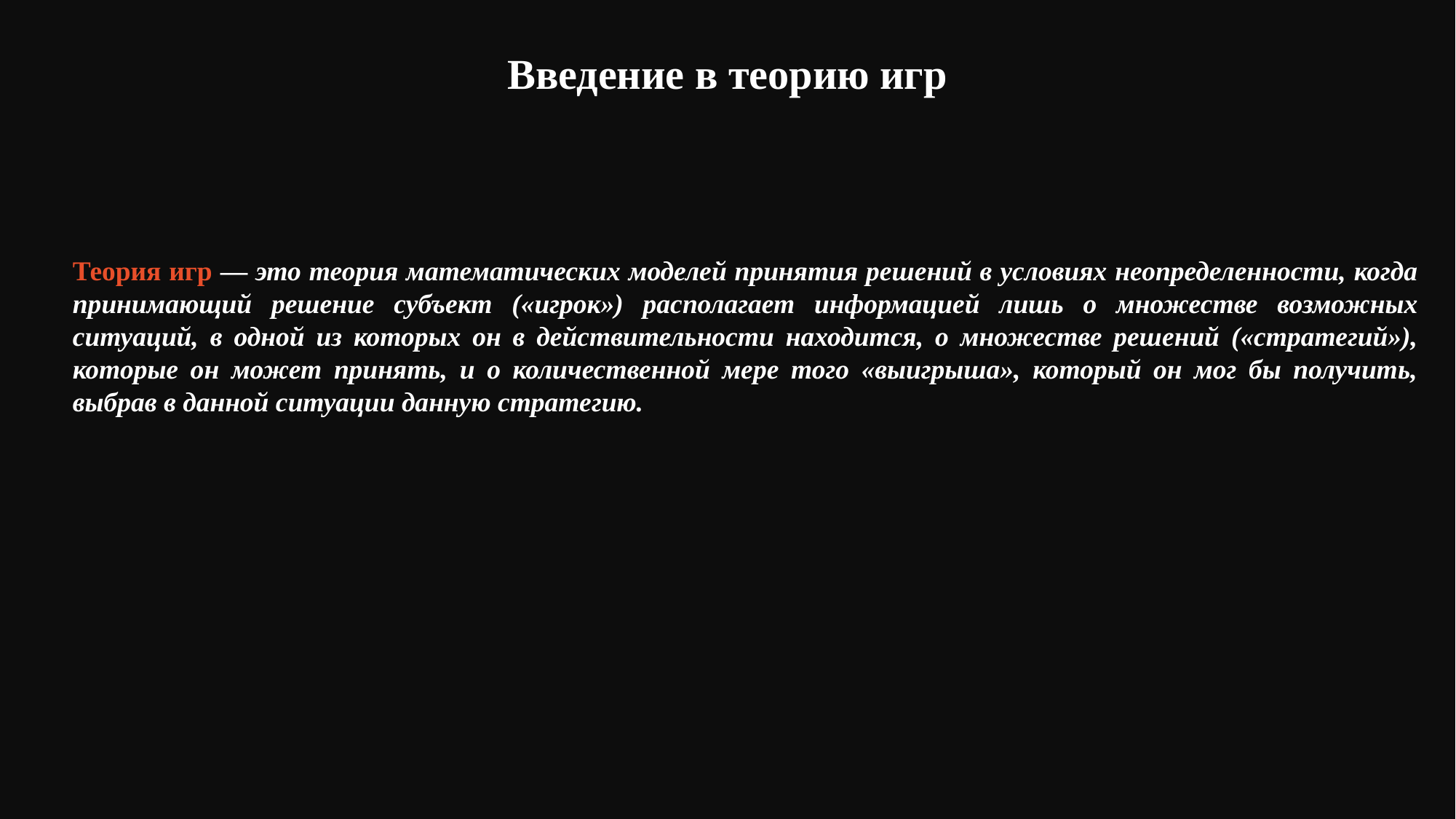

Введение в теорию игр

Теория игр — это теория математических моделей принятия решений в условиях неопределенности, когда принимающий решение субъект («игрок») располагает информацией лишь о множестве возможных ситуаций, в одной из которых он в действительности находится, о множестве решений («стратегий»), которые он может принять, и о количественной мере того «выигрыша», который он мог бы получить, выбрав в данной ситуации данную стратегию.